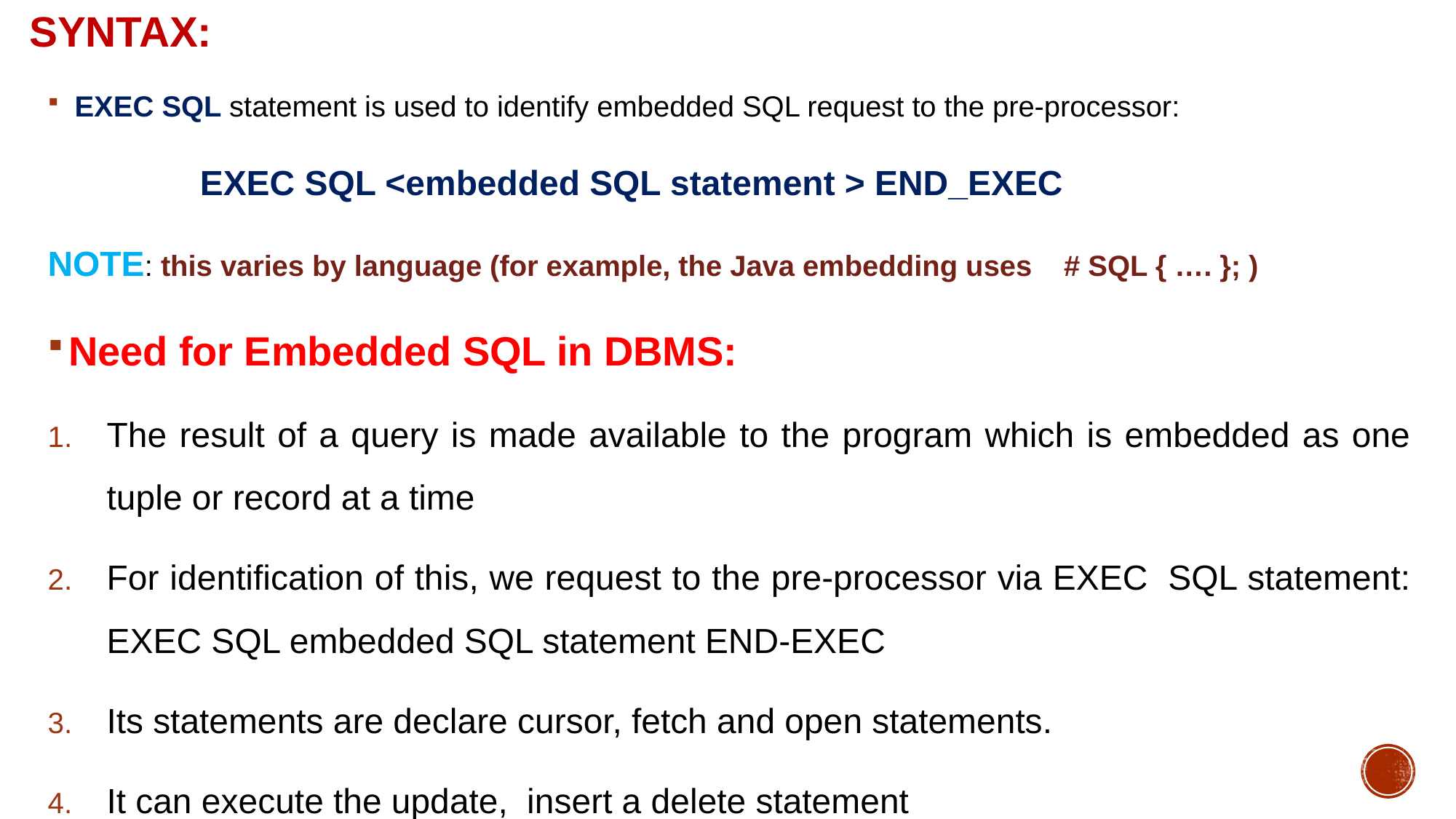

# Syntax:
 EXEC SQL statement is used to identify embedded SQL request to the pre-processor:
                   EXEC SQL <embedded SQL statement > END_EXEC
NOTE: this varies by language (for example, the Java embedding uses    # SQL { …. }; )
Need for Embedded SQL in DBMS:
The result of a query is made available to the program which is embedded as one tuple or record at a time
For identification of this, we request to the pre-processor via EXEC  SQL statement: EXEC SQL embedded SQL statement END-EXEC
Its statements are declare cursor, fetch and open statements.
It can execute the update,  insert a delete statement